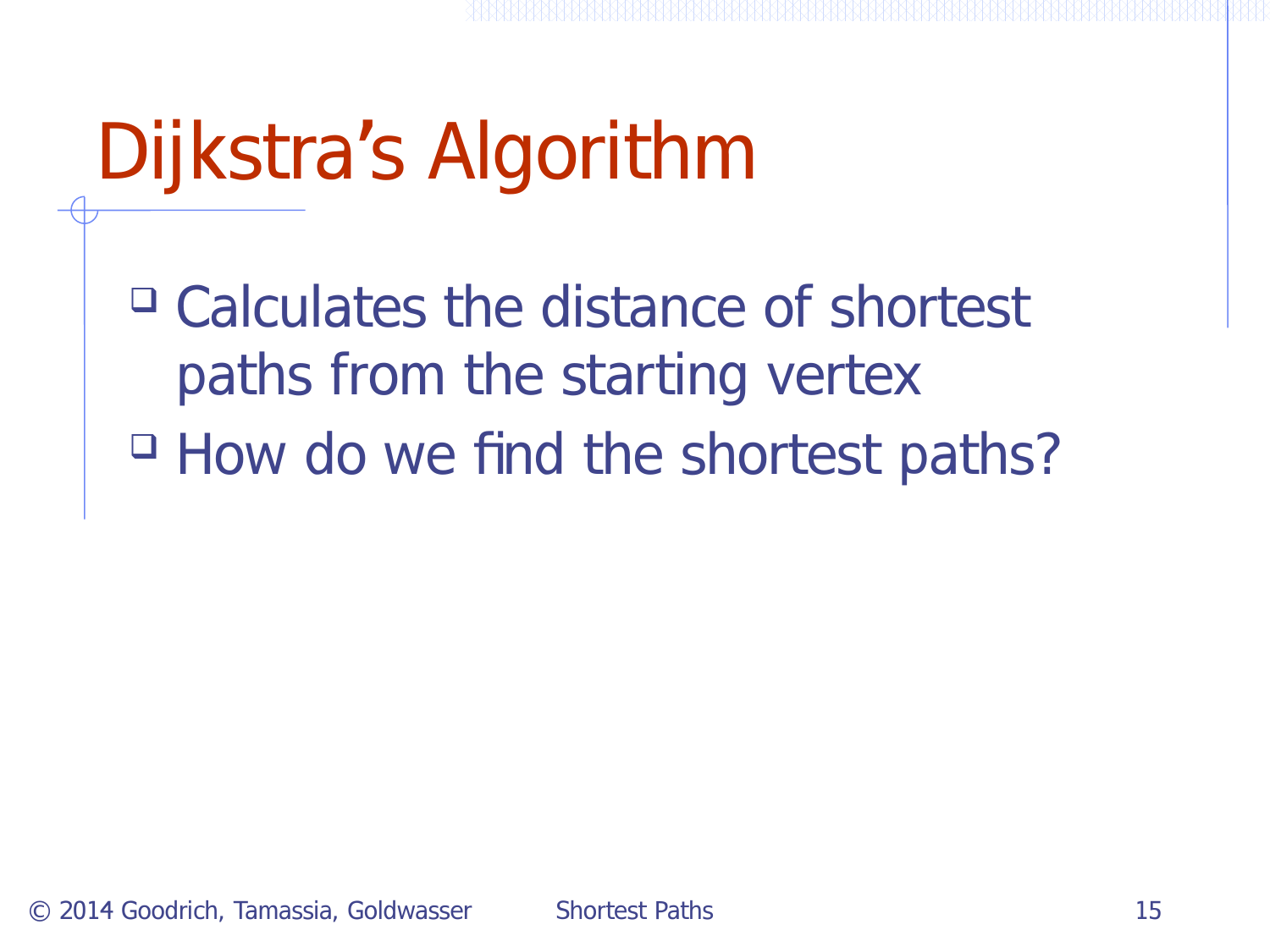

# Dijkstra’s Algorithm
Calculates the distance of shortest paths from the starting vertex
How do we find the shortest paths?
Shortest Paths
15